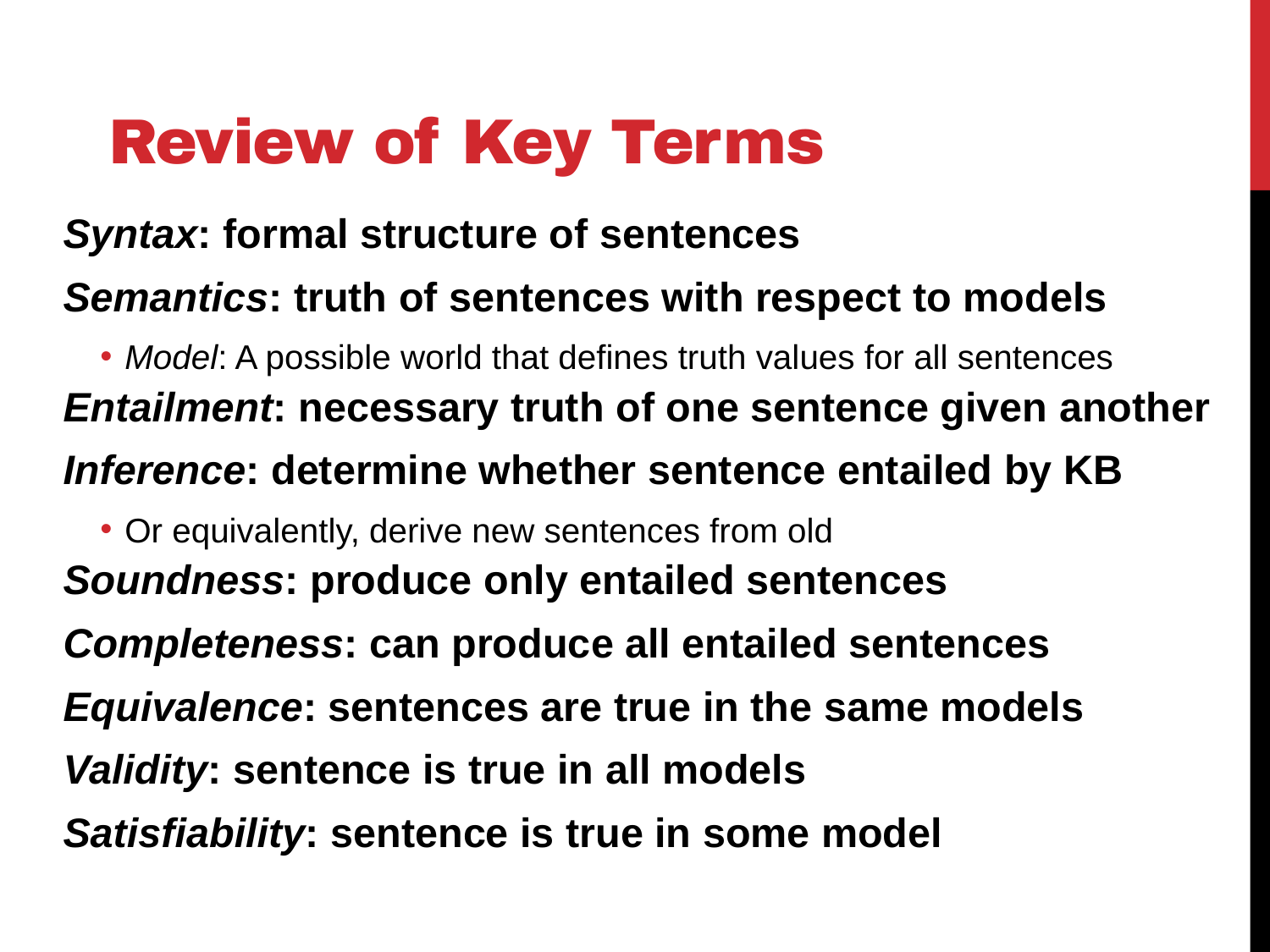

# Review of Key Terms
Syntax: formal structure of sentences
Semantics: truth of sentences with respect to models
Model: A possible world that defines truth values for all sentences
Entailment: necessary truth of one sentence given another
Inference: determine whether sentence entailed by KB
Or equivalently, derive new sentences from old
Soundness: produce only entailed sentences
Completeness: can produce all entailed sentences
Equivalence: sentences are true in the same models
Validity: sentence is true in all models
Satisfiability: sentence is true in some model